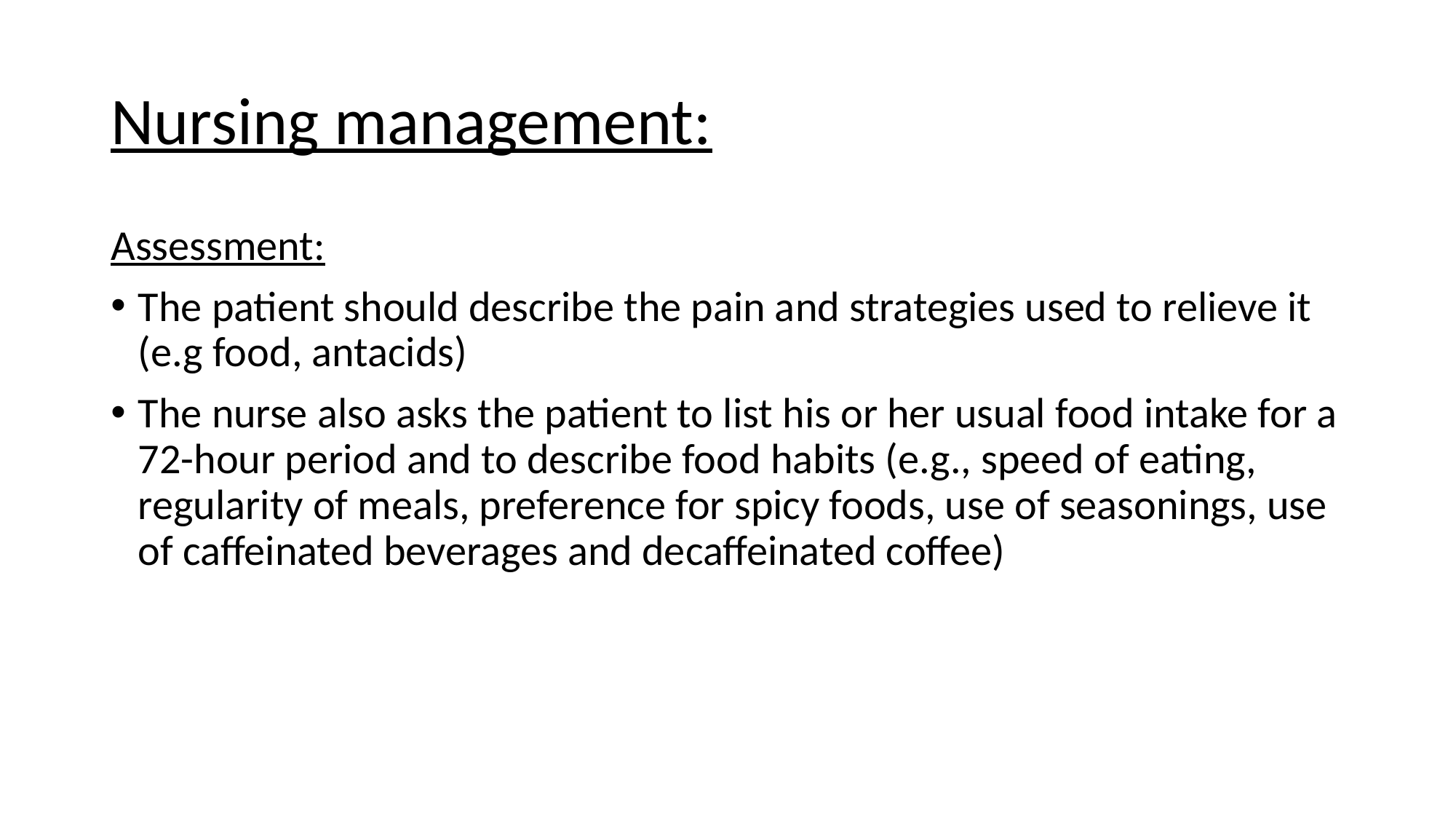

# Nursing management:
Assessment:
The patient should describe the pain and strategies used to relieve it (e.g food, antacids)
The nurse also asks the patient to list his or her usual food intake for a 72-hour period and to describe food habits (e.g., speed of eating, regularity of meals, preference for spicy foods, use of seasonings, use of caffeinated beverages and decaffeinated coffee)